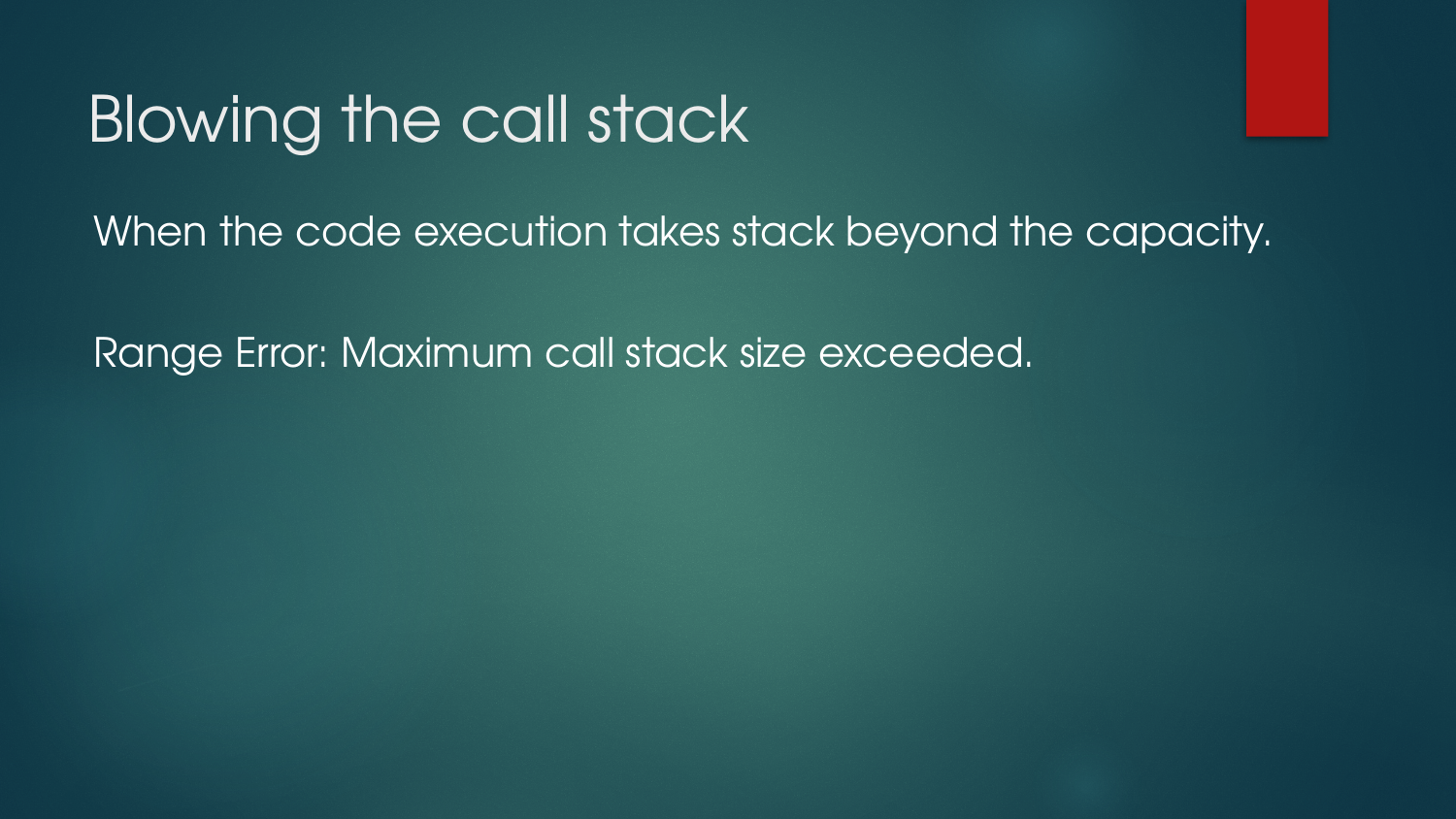

# Blowing the call stack
When the code execution takes stack beyond the capacity.

Range Error: Maximum call stack size exceeded.